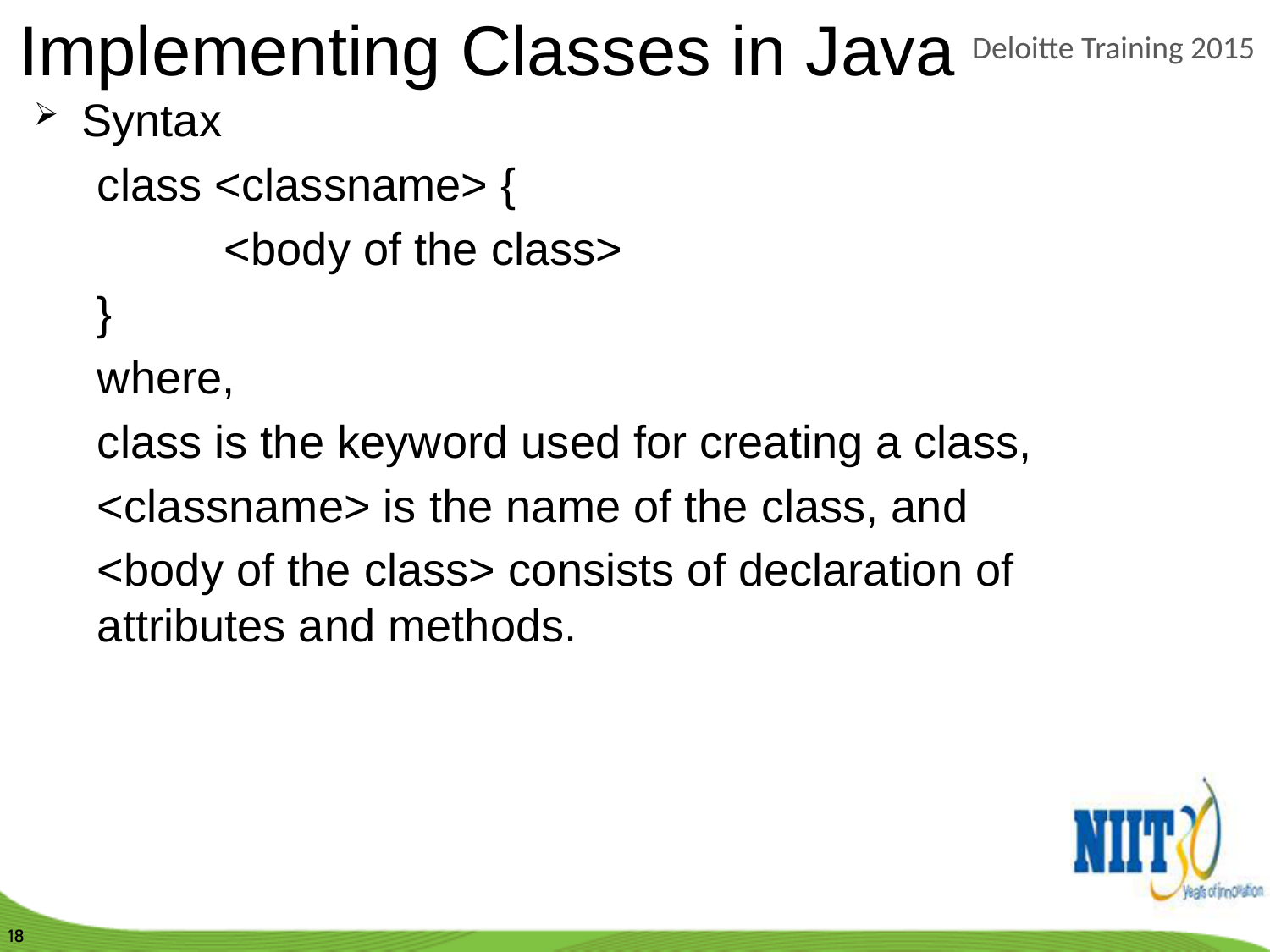

Implementing Classes in Java
Syntax
class <classname> {
	<body of the class>
}
     where,
class is the keyword used for creating a class,
<classname> is the name of the class, and
<body of the class> consists of declaration of attributes and methods.